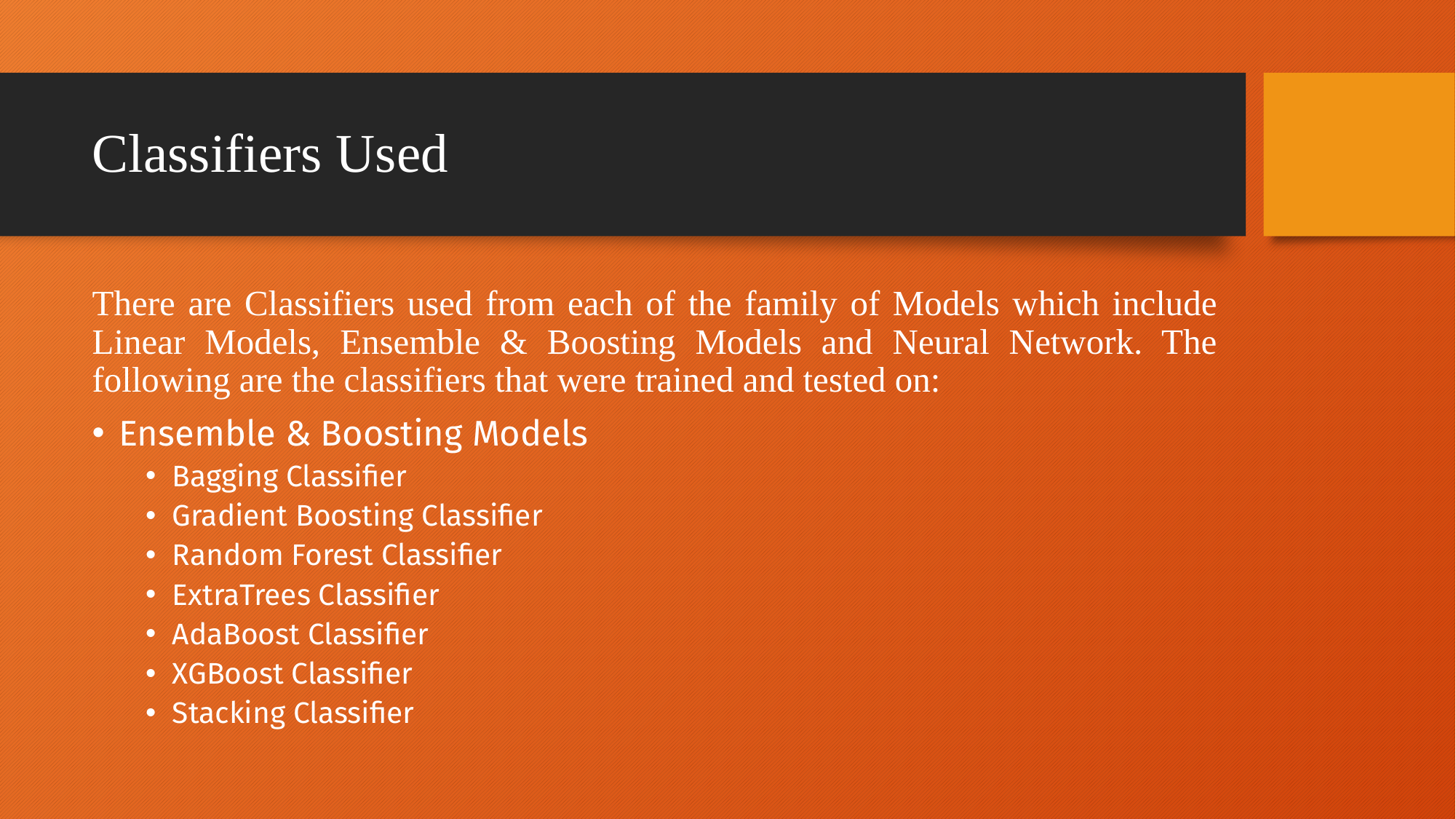

# Classifiers Used
There are Classifiers used from each of the family of Models which include Linear Models, Ensemble & Boosting Models and Neural Network. The following are the classifiers that were trained and tested on:
Ensemble & Boosting Models
Bagging Classifier
Gradient Boosting Classifier
Random Forest Classifier
ExtraTrees Classifier
AdaBoost Classifier
XGBoost Classifier
Stacking Classifier